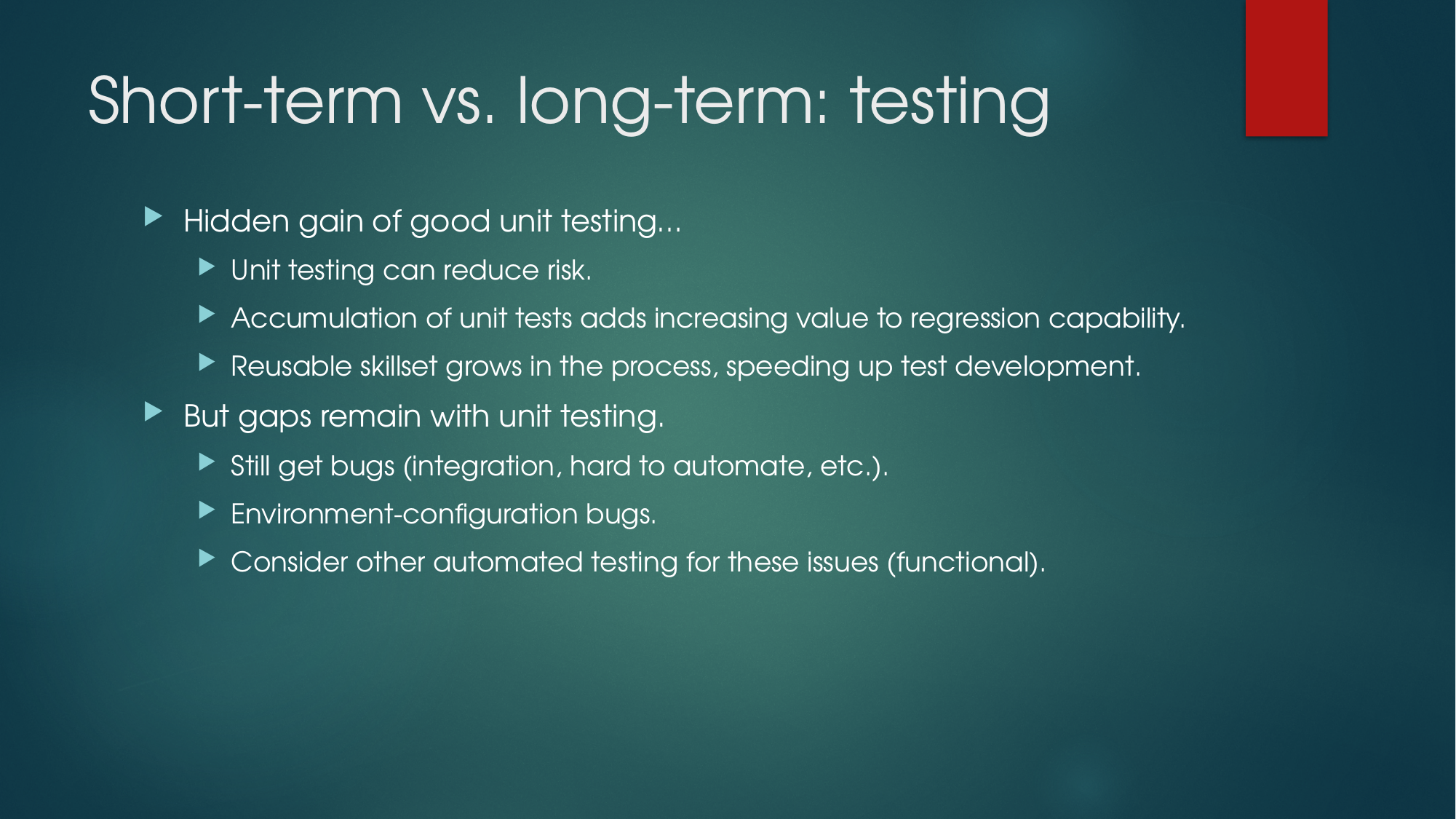

# Short-term vs. long-term: testing
Hidden gain of good unit testing…
Unit testing can reduce risk.
Accumulation of unit tests adds increasing value to regression capability.
Reusable skillset grows in the process, speeding up test development.
But gaps remain with unit testing.
Still get bugs (integration, hard to automate, etc.).
Environment-configuration bugs.
Consider other automated testing for these issues (functional).